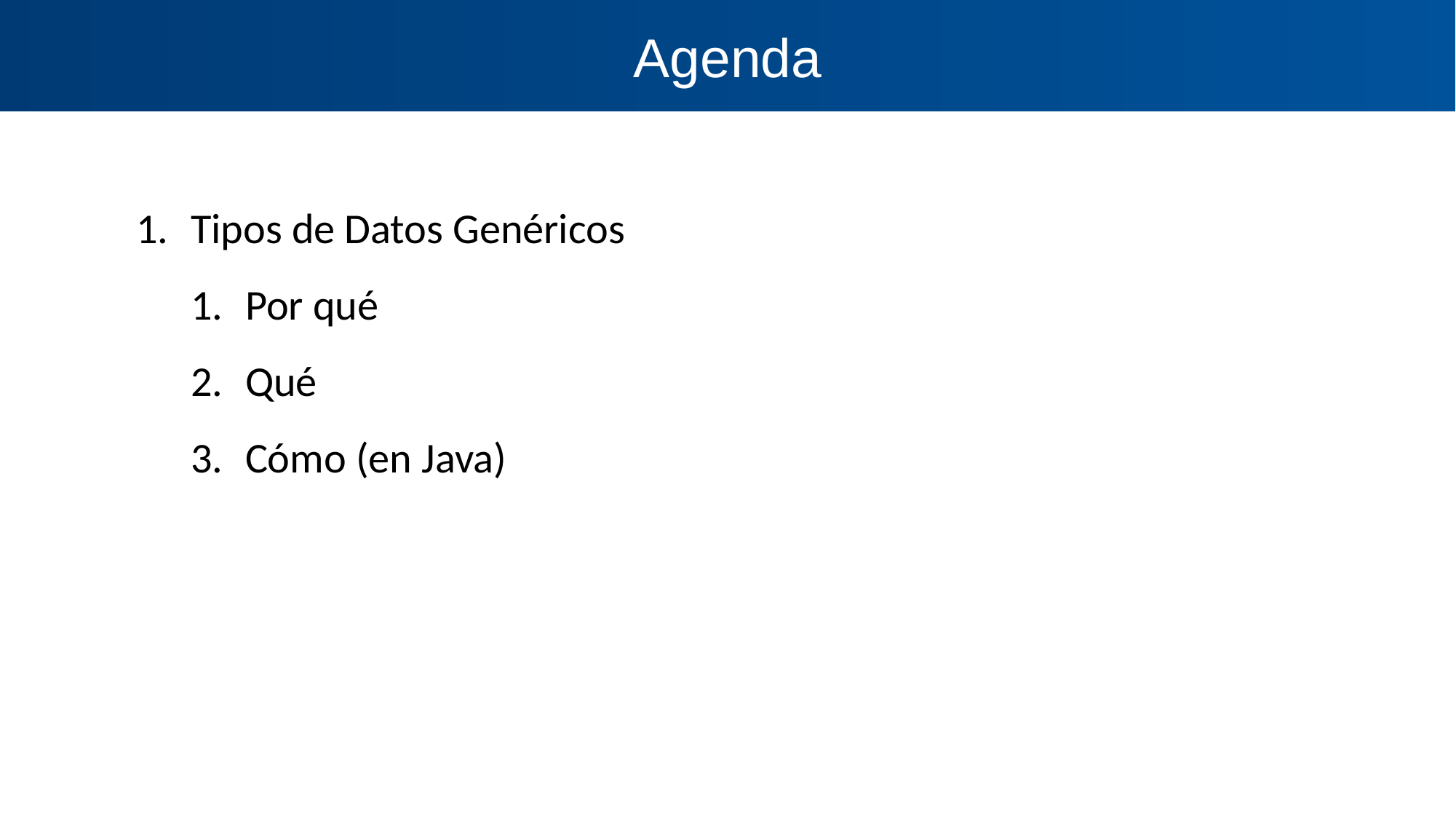

Agenda
Tipos de Datos Genéricos
Por qué
Qué
Cómo (en Java)